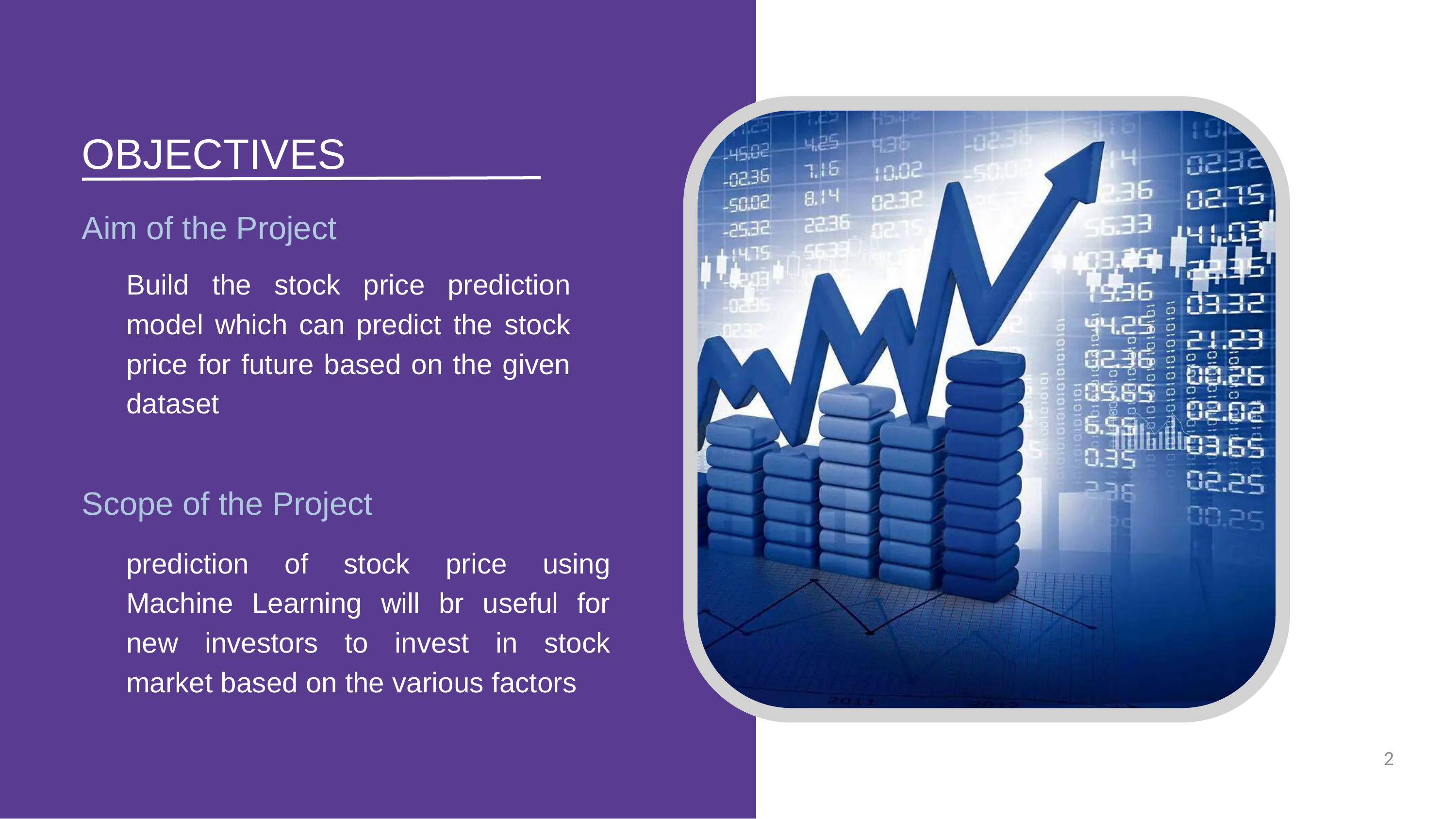

OBJECTIVES

Aim of the Project
Build the stock price prediction model which can predict the stock price for future based on the given dataset
Scope of the Project
prediction of stock price using Machine Learning will br useful for new investors to invest in stock market based on the various factors
2